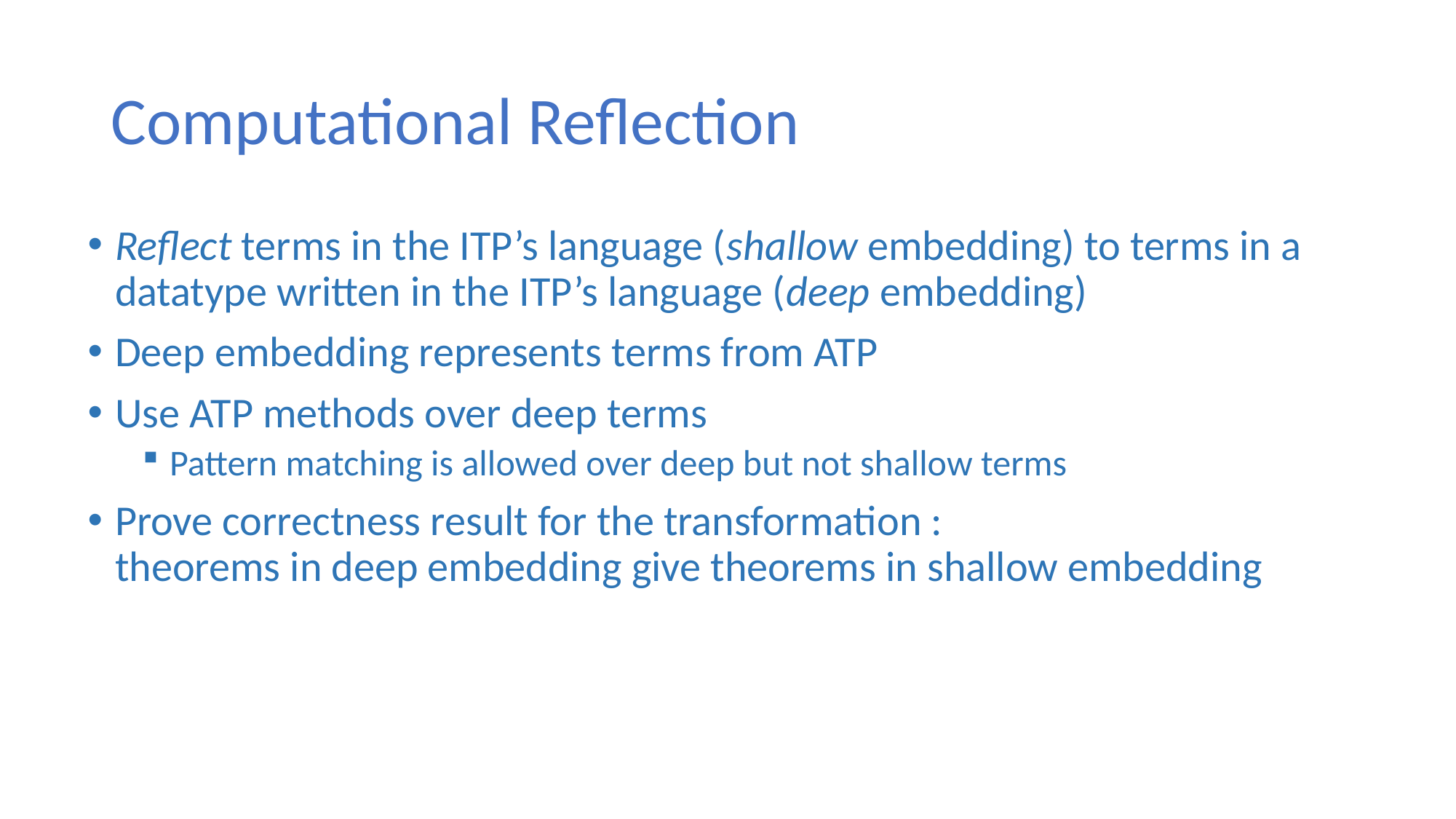

# Computational Reflection
Reflect terms in the ITP’s language (shallow embedding) to terms in a datatype written in the ITP’s language (deep embedding)
Deep embedding represents terms from ATP
Use ATP methods over deep terms
Pattern matching is allowed over deep but not shallow terms
Prove correctness result for the transformation :
theorems in deep embedding give theorems in shallow embedding